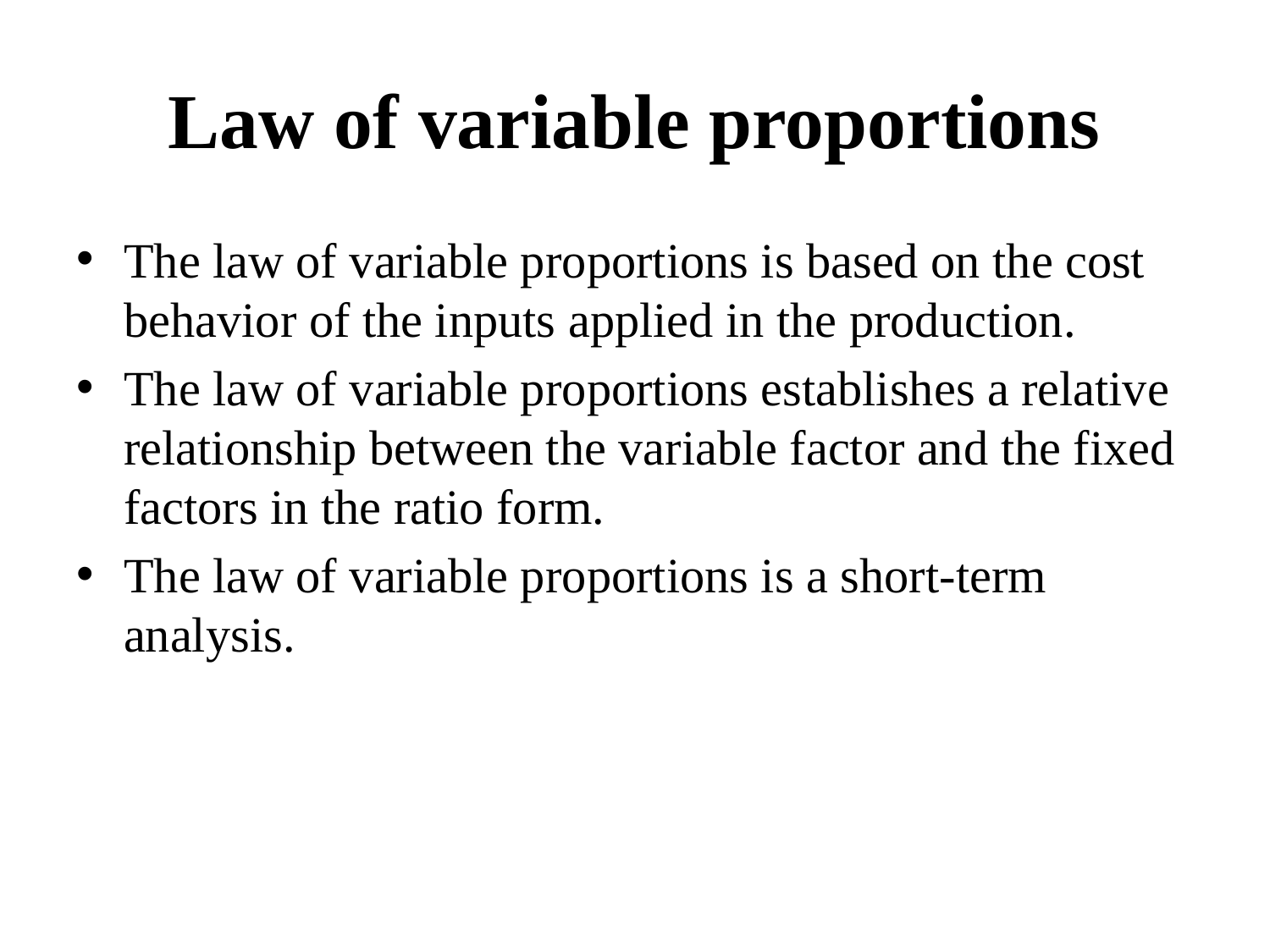

# Law of variable proportions
The law of variable proportions is based on the cost behavior of the inputs applied in the production.
The law of variable proportions establishes a relative relationship between the variable factor and the fixed factors in the ratio form.
The law of variable proportions is a short-term analysis.